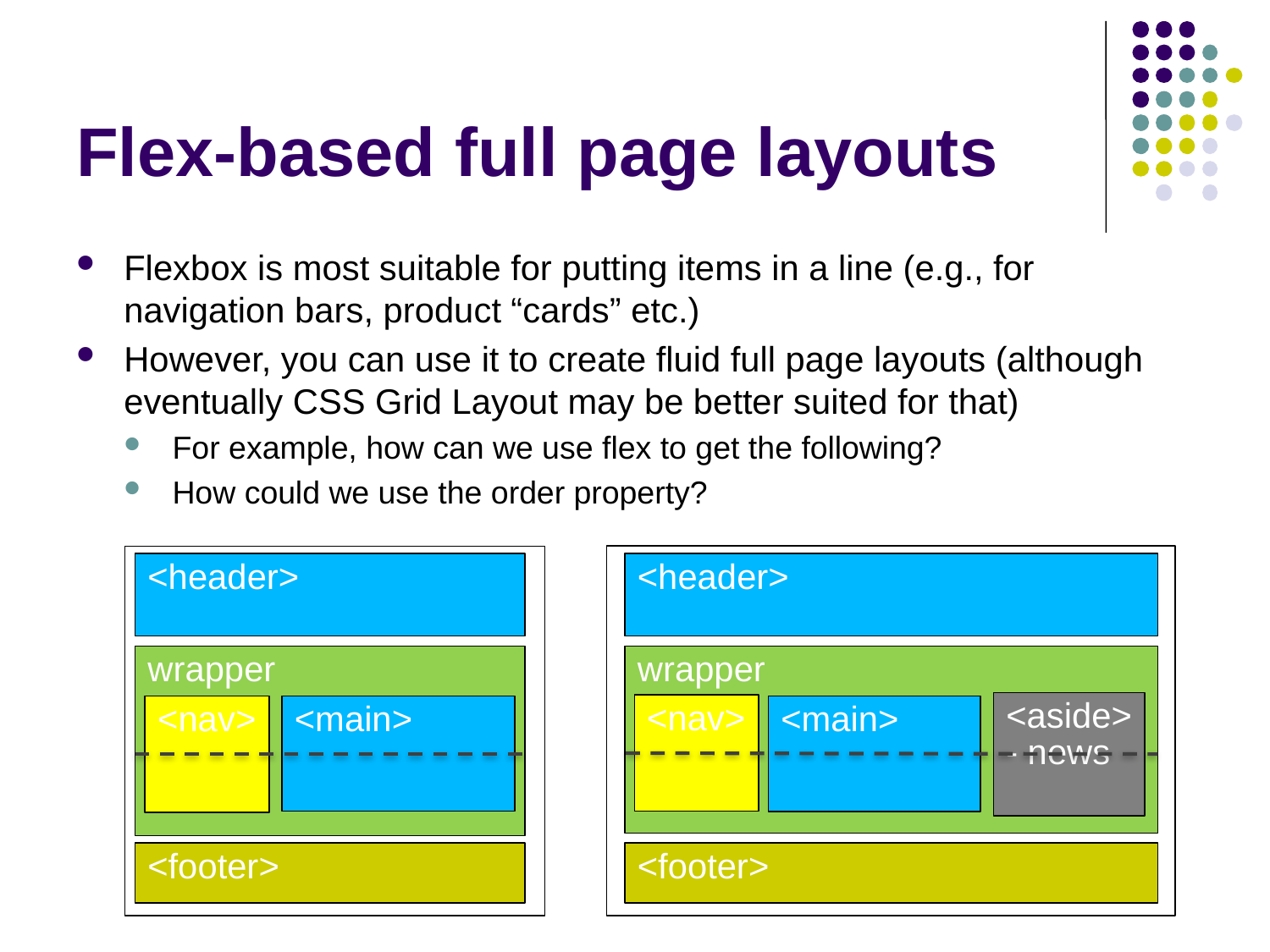

# Flex-based full page layouts
Flexbox is most suitable for putting items in a line (e.g., for navigation bars, product “cards” etc.)
However, you can use it to create fluid full page layouts (although eventually CSS Grid Layout may be better suited for that)
For example, how can we use flex to get the following?
How could we use the order property?

<header>
<header>
wrapper
wrapper
<aside> - news
<nav>
<main>
<nav>
<main>
<footer>
<footer>